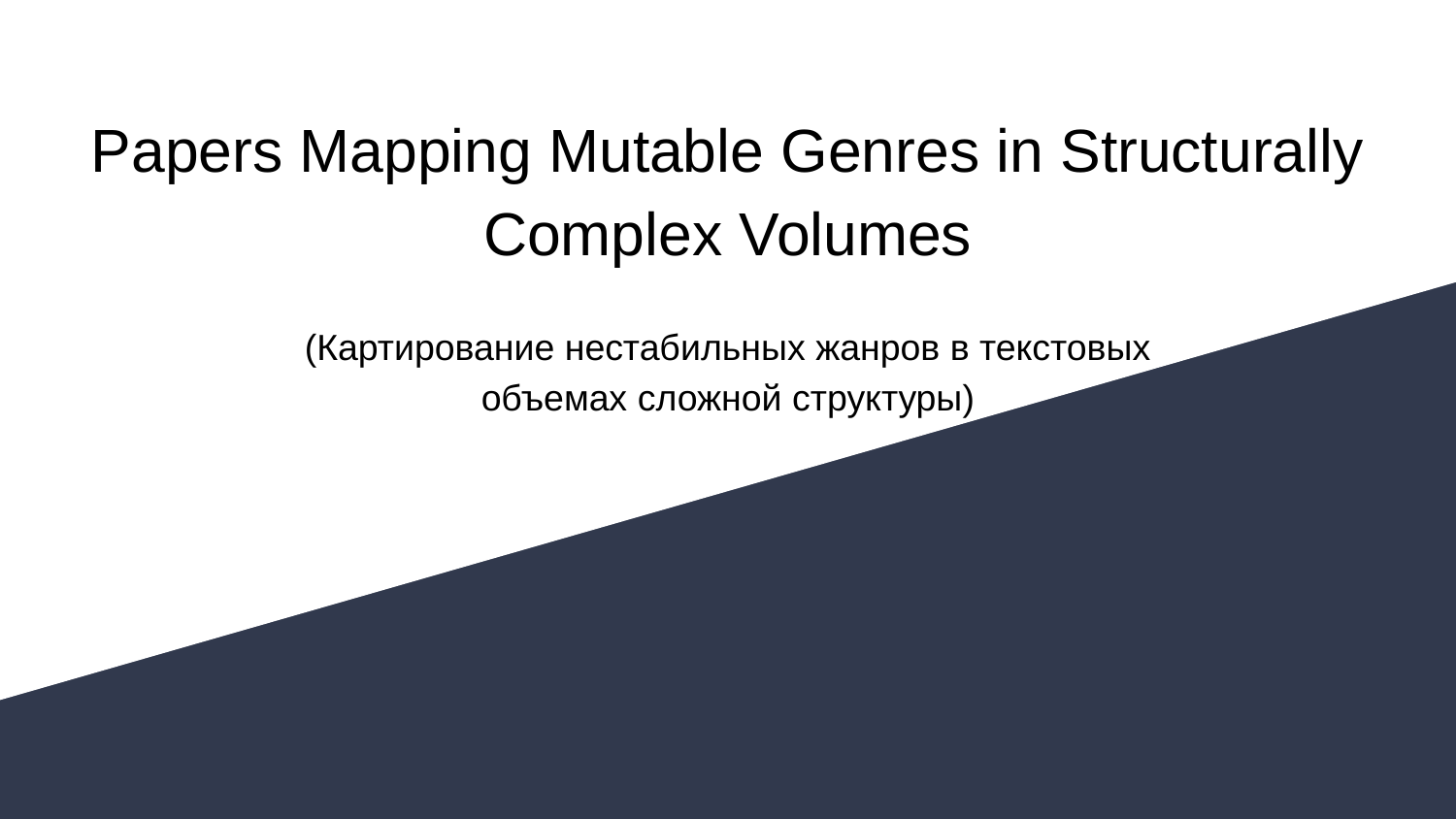

# Papers Mapping Mutable Genres in Structurally Complex Volumes

(Картирование нестабильных жанров в текстовых объемах сложной структуры)